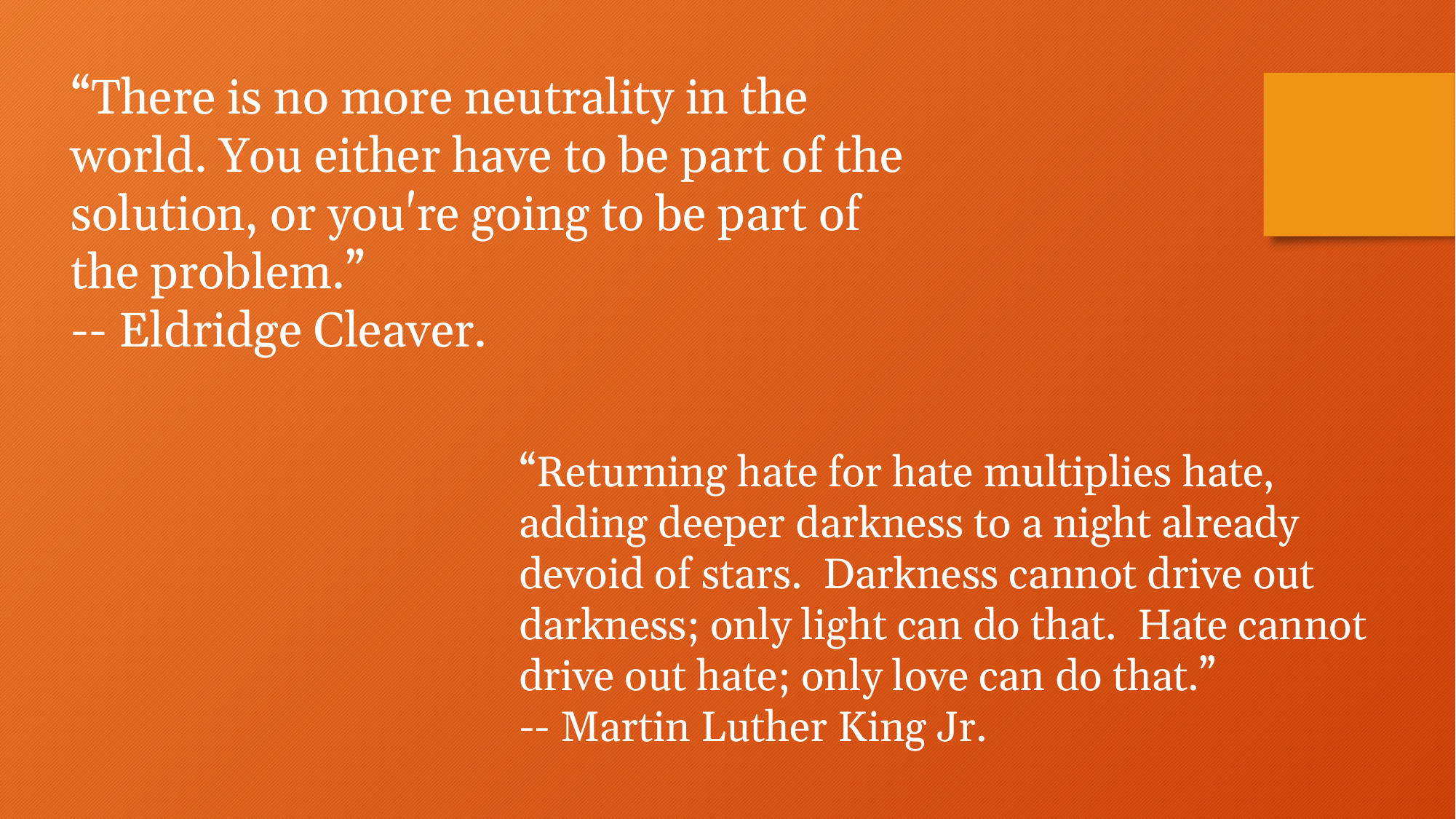

“There is no more neutrality in the world. You either have to be part of the solution, or you're going to be part of the problem.”
-- Eldridge Cleaver.
“Returning hate for hate multiplies hate, adding deeper darkness to a night already devoid of stars.  Darkness cannot drive out darkness; only light can do that.  Hate cannot drive out hate; only love can do that.”
-- Martin Luther King Jr.